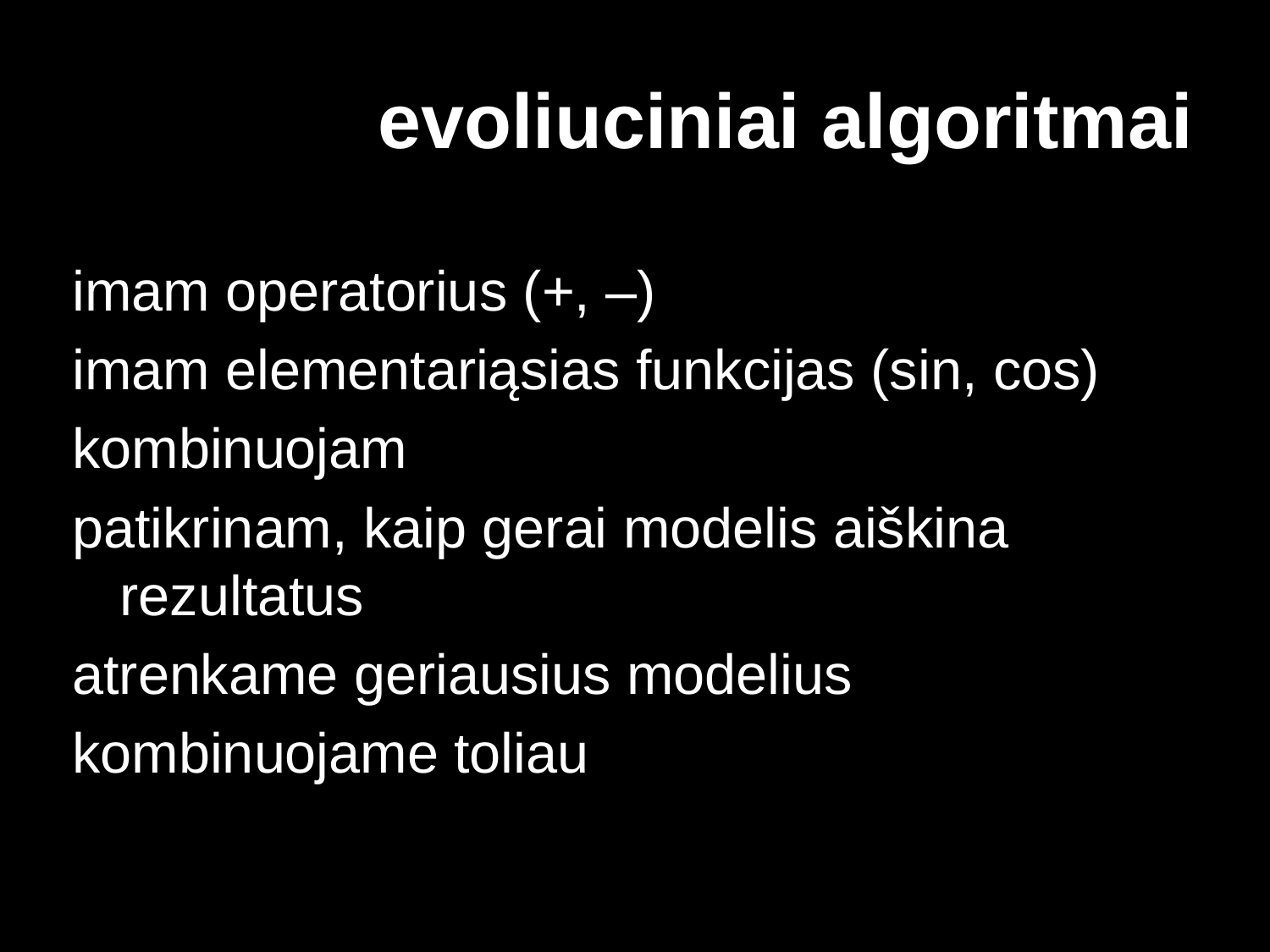

# evoliuciniai algoritmai
imam operatorius (+, –)
imam elementariąsias funkcijas (sin, cos)
kombinuojam
patikrinam, kaip gerai modelis aiškina rezultatus
atrenkame geriausius modelius
kombinuojame toliau